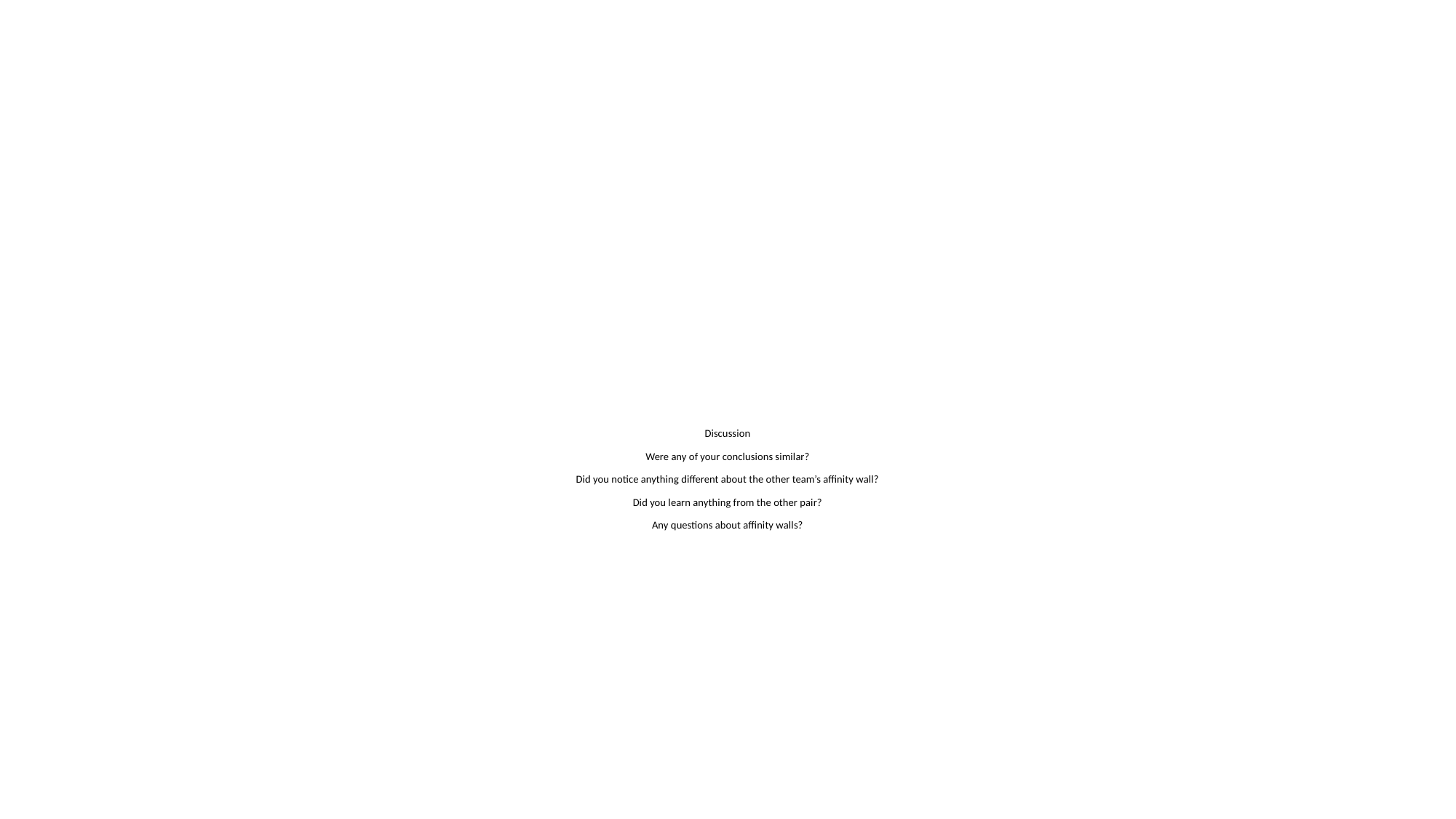

# Discussion Were any of your conclusions similar? Did you notice anything different about the other team’s affinity wall? Did you learn anything from the other pair? Any questions about affinity walls?